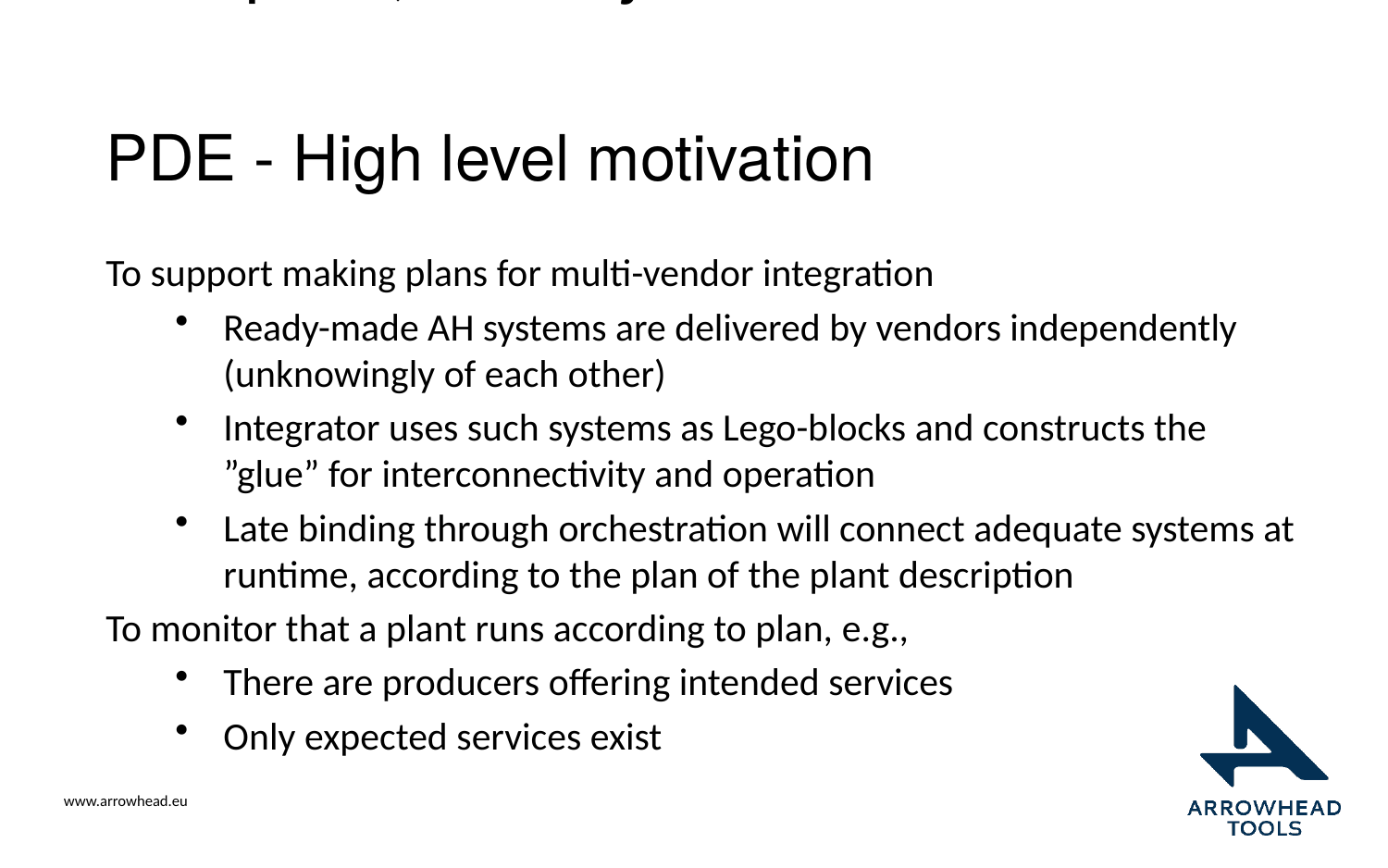

# Plant Description, first objective
PDE - High level motivation
To support making plans for multi-vendor integration
Ready-made AH systems are delivered by vendors independently (unknowingly of each other)
Integrator uses such systems as Lego-blocks and constructs the ”glue” for interconnectivity and operation
Late binding through orchestration will connect adequate systems at runtime, according to the plan of the plant description
To monitor that a plant runs according to plan, e.g.,
There are producers offering intended services
Only expected services exist